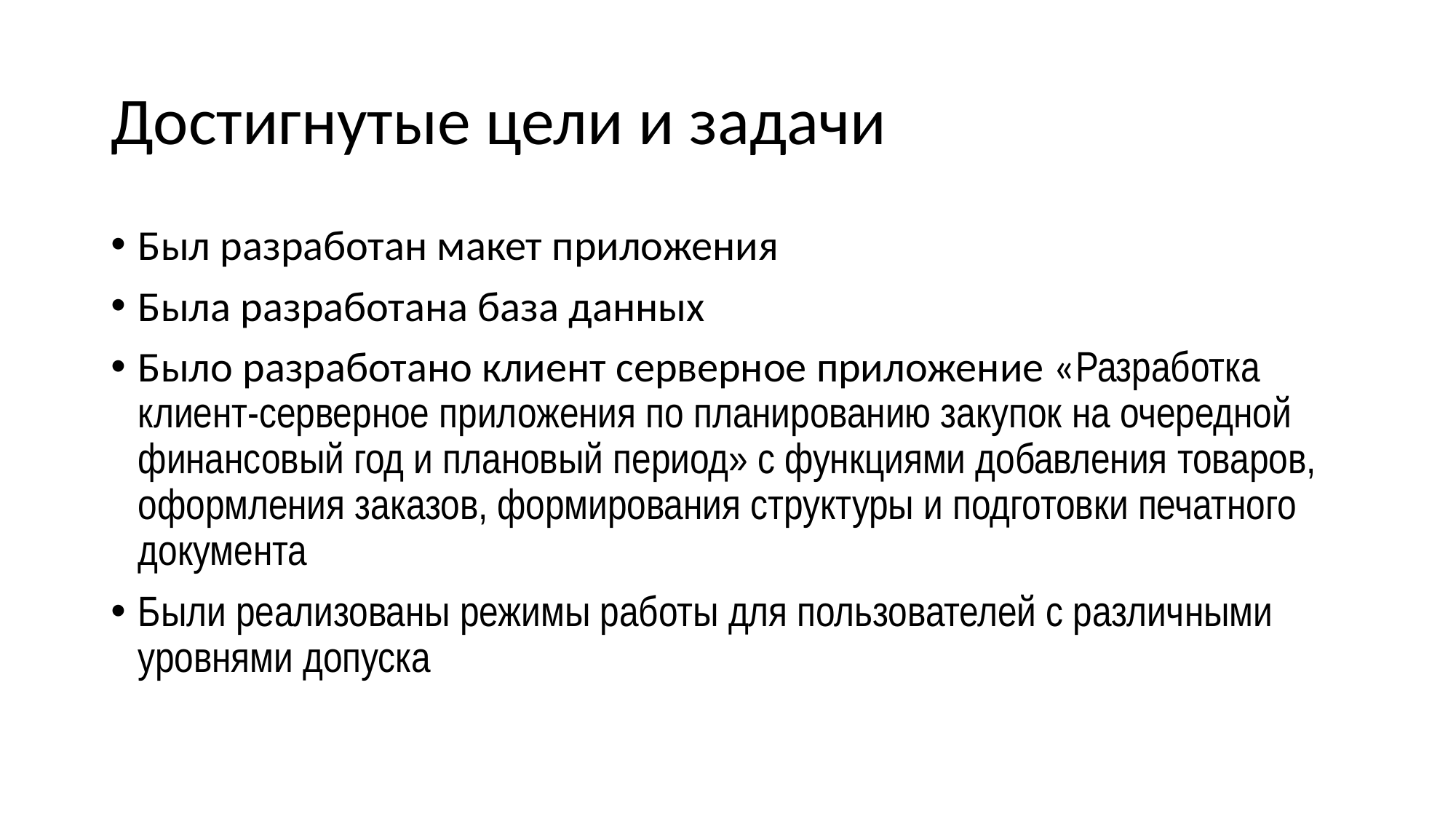

# Достигнутые цели и задачи
Был разработан макет приложения
Была разработана база данных
Было разработано клиент серверное приложение «Разработка клиент-серверное приложения по планированию закупок на очередной финансовый год и плановый период» с функциями добавления товаров, оформления заказов, формирования структуры и подготовки печатного документа
Были реализованы режимы работы для пользователей с различными уровнями допуска